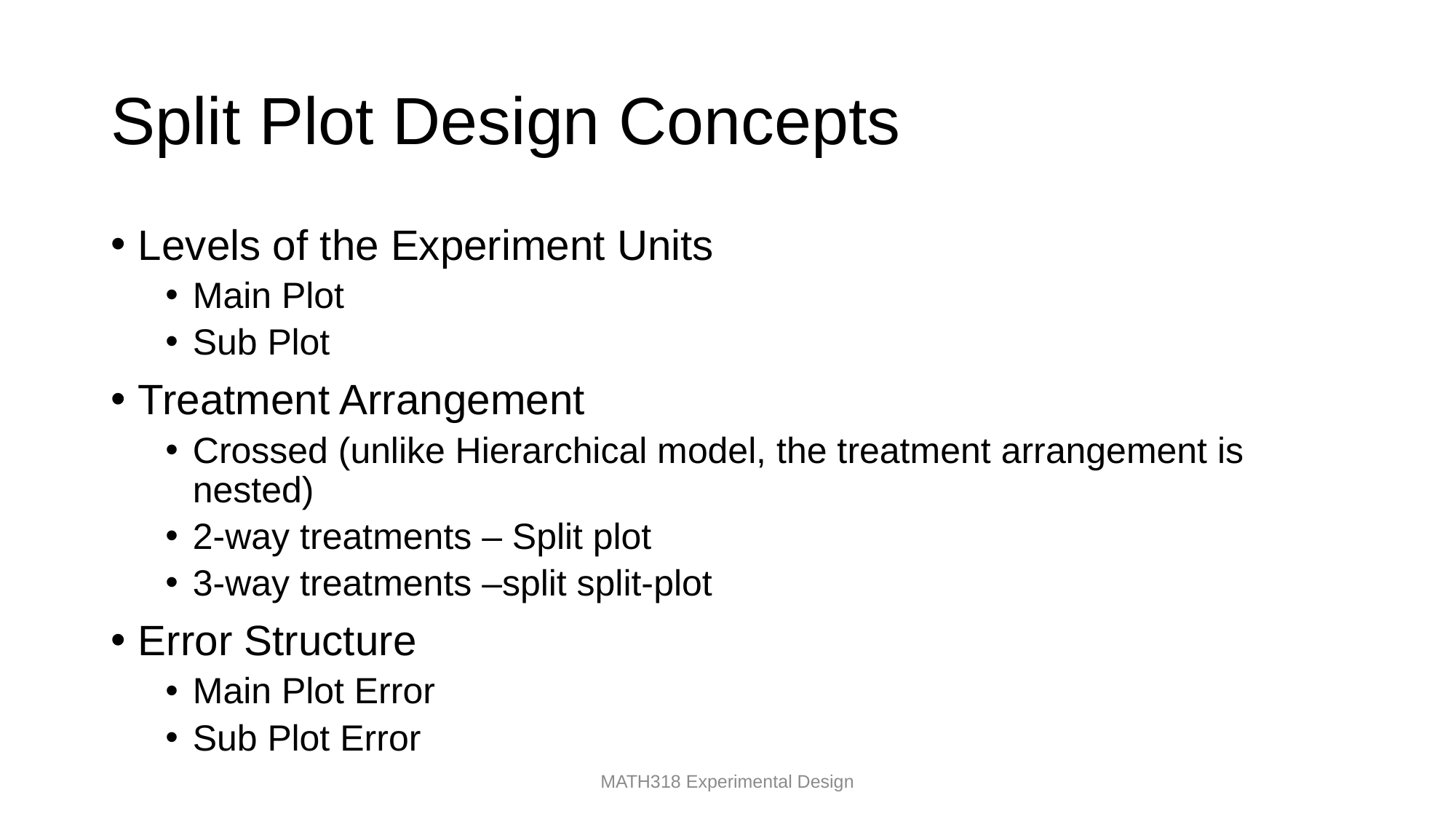

# Split Plot Design Concepts
Levels of the Experiment Units
Main Plot
Sub Plot
Treatment Arrangement
Crossed (unlike Hierarchical model, the treatment arrangement is nested)
2-way treatments – Split plot
3-way treatments –split split-plot
Error Structure
Main Plot Error
Sub Plot Error
MATH318 Experimental Design